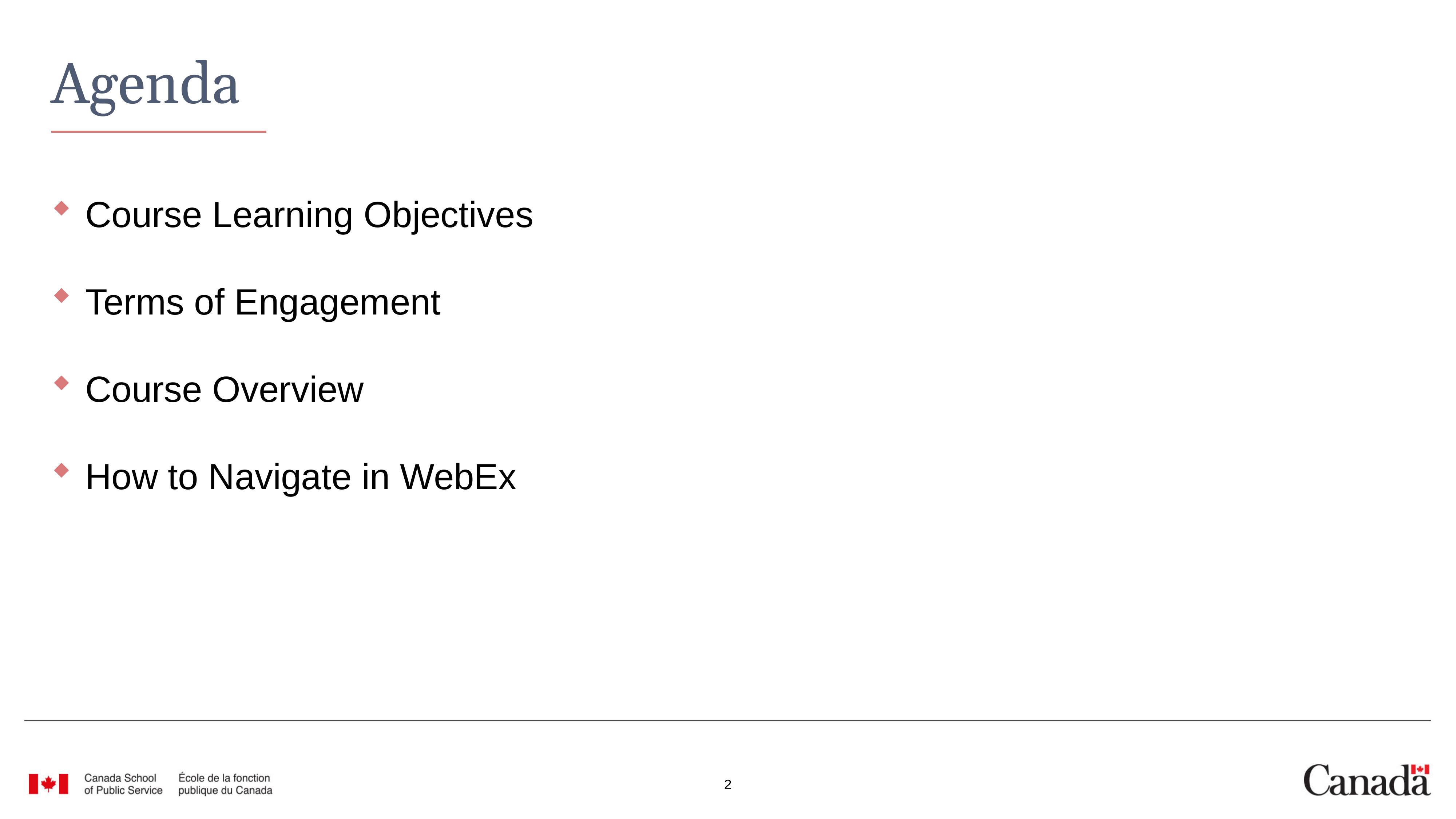

# Agenda

Course Learning Objectives

Terms of Engagement

Course Overview

How to Navigate in WebEx

2